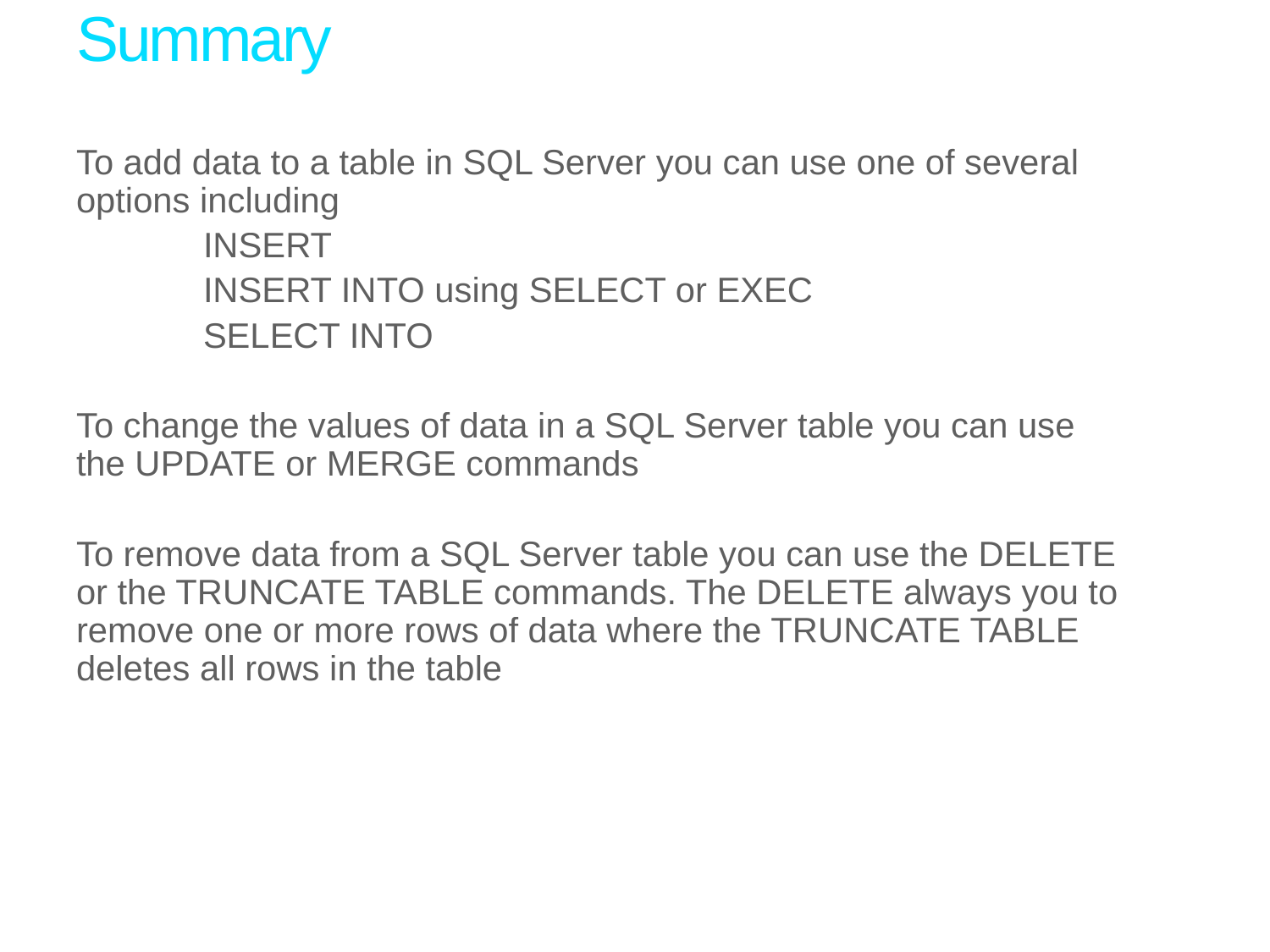

# Summary
To add data to a table in SQL Server you can use one of several options including
	INSERT
	INSERT INTO using SELECT or EXEC
	SELECT INTO

To change the values of data in a SQL Server table you can use the UPDATE or MERGE commands

To remove data from a SQL Server table you can use the DELETE or the TRUNCATE TABLE commands. The DELETE always you to remove one or more rows of data where the TRUNCATE TABLE deletes all rows in the table